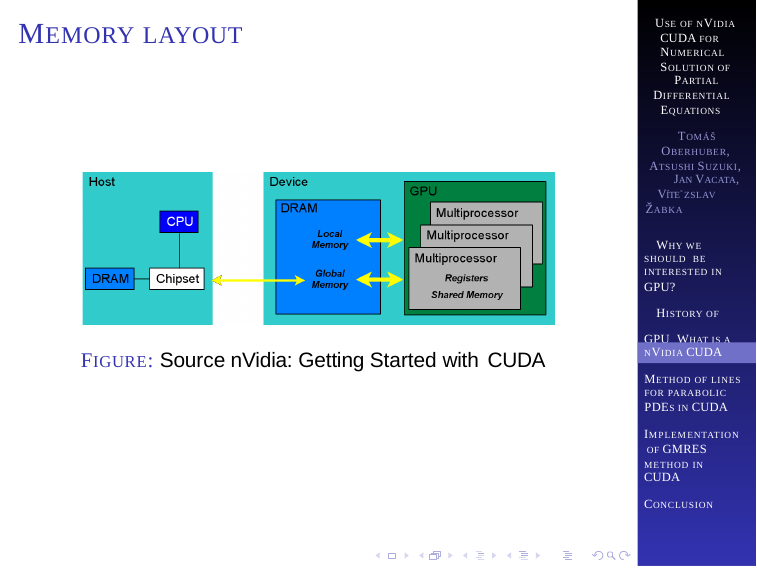

# MEMORY LAYOUT
USE OF NVIDIA  CUDA FOR  NUMERICAL  SOLUTION OF
PARTIAL
DIFFERENTIAL
EQUATIONS
TOMÁŠ
OBERHUBER,  ATSUSHI SUZUKI,
JAN VACATA,
VÍTEˇ ZSLAV ŽABKA

WHY WE SHOULD  BE INTERESTED IN  GPU?
HISTORY OF GPU  WHAT IS A
GPGPU?

NVIDIA CUDA
FIGURE: Source nVidia: Getting Started with CUDA
METHOD OF LINES  FOR PARABOLIC  PDES IN CUDA
IMPLEMENTATION  OF GMRES
METHOD IN CUDA

CONCLUSION